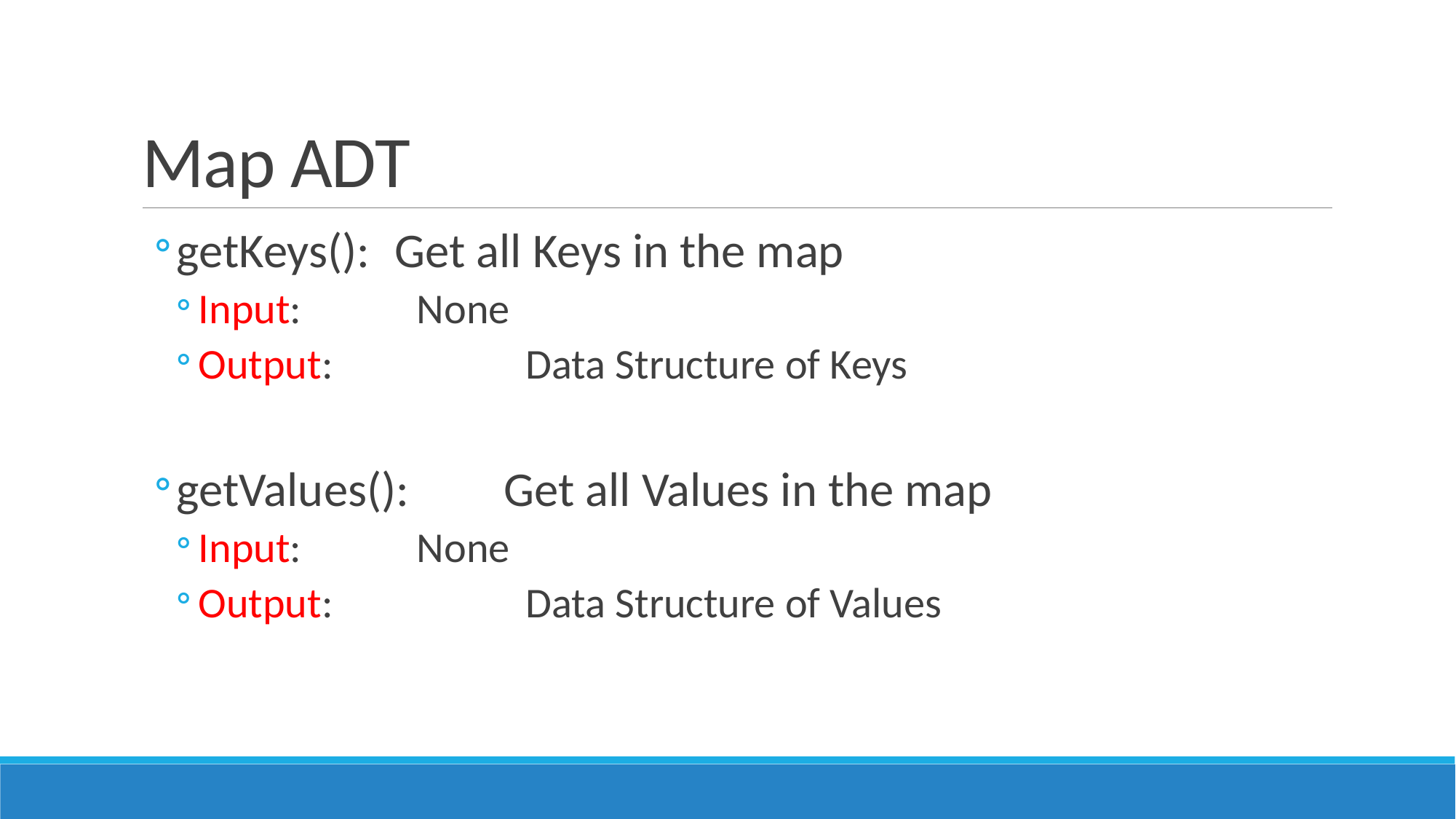

# Map ADT
getKeys():	Get all Keys in the map
Input:		None
Output: 		Data Structure of Keys

getValues():	Get all Values in the map
Input:		None
Output: 		Data Structure of Values